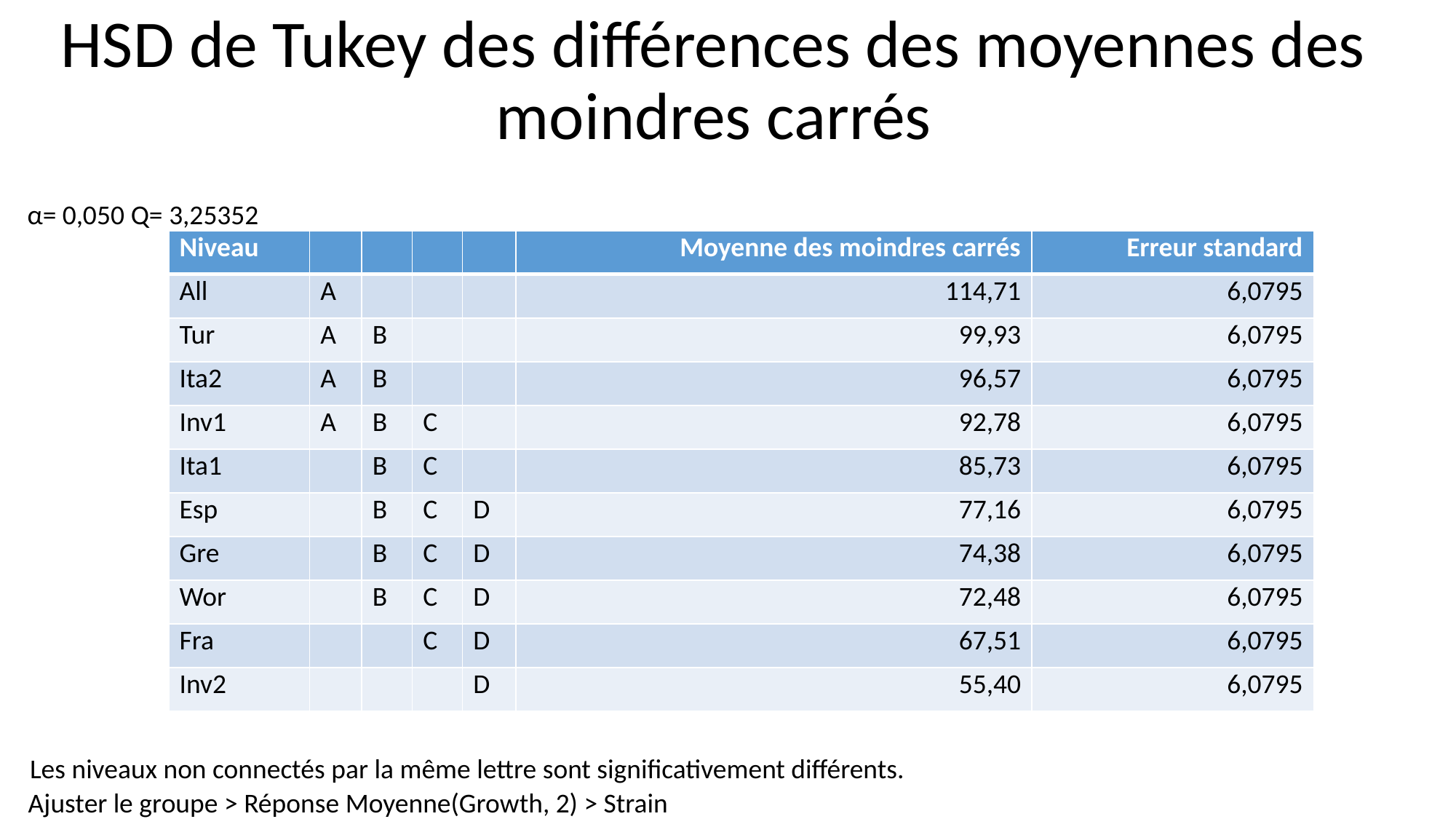

# HSD de Tukey des différences des moyennes des moindres carrés
α=
0,050
Q=
3,25352
| Niveau |  |  |  |  | Moyenne des moindres carrés | Erreur standard |
| --- | --- | --- | --- | --- | --- | --- |
| All | A |  |  |  | 114,71 | 6,0795 |
| Tur | A | B |  |  | 99,93 | 6,0795 |
| Ita2 | A | B |  |  | 96,57 | 6,0795 |
| Inv1 | A | B | C |  | 92,78 | 6,0795 |
| Ita1 |  | B | C |  | 85,73 | 6,0795 |
| Esp |  | B | C | D | 77,16 | 6,0795 |
| Gre |  | B | C | D | 74,38 | 6,0795 |
| Wor |  | B | C | D | 72,48 | 6,0795 |
| Fra |  |  | C | D | 67,51 | 6,0795 |
| Inv2 |  |  |  | D | 55,40 | 6,0795 |
Les niveaux non connectés par la même lettre sont significativement différents.
Ajuster le groupe > Réponse Moyenne(Growth, 2) > Strain